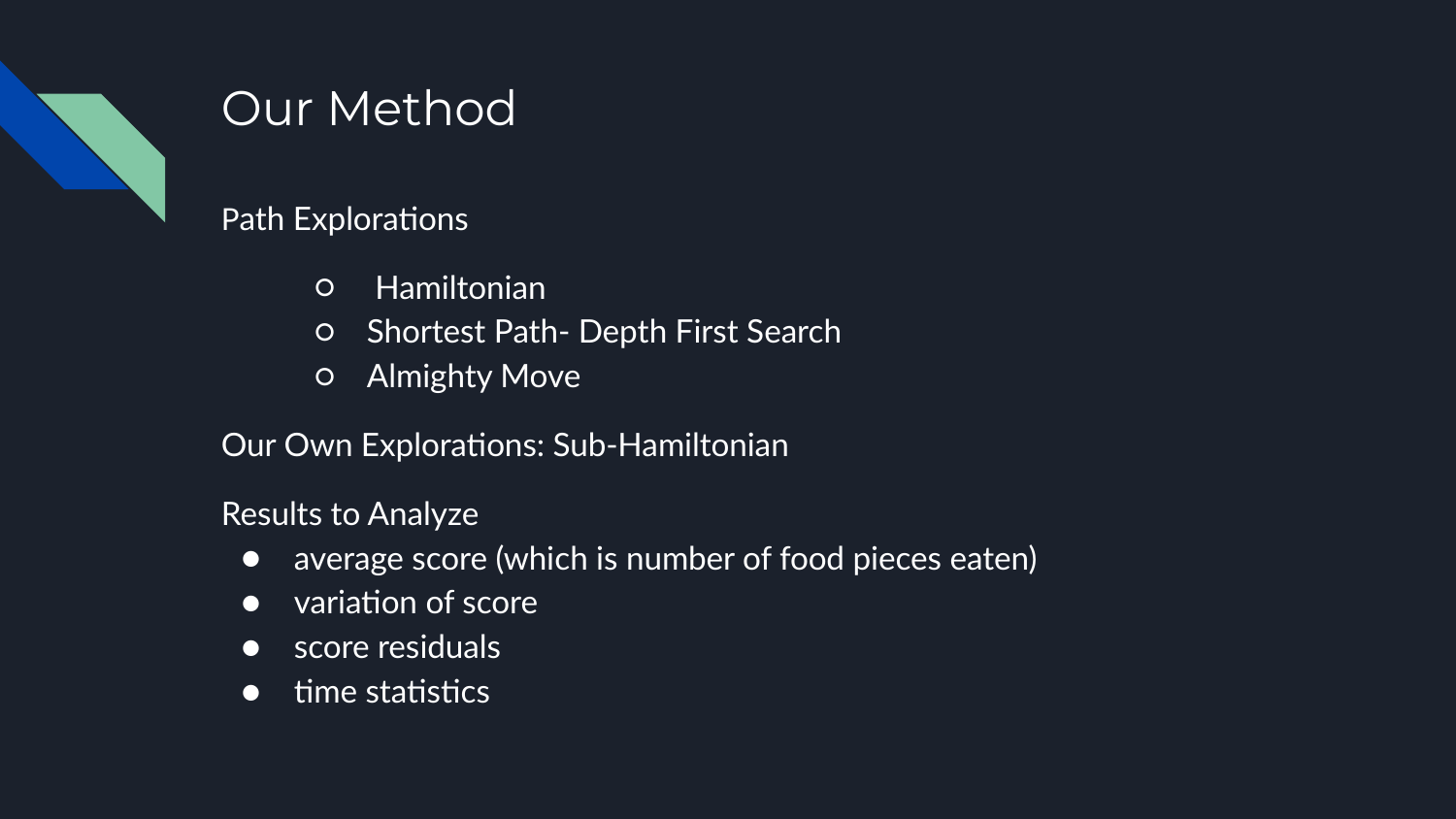

# Our Method
Path Explorations
 Hamiltonian
Shortest Path- Depth First Search
Almighty Move
Our Own Explorations: Sub-Hamiltonian
Results to Analyze
average score (which is number of food pieces eaten)
variation of score
score residuals
time statistics